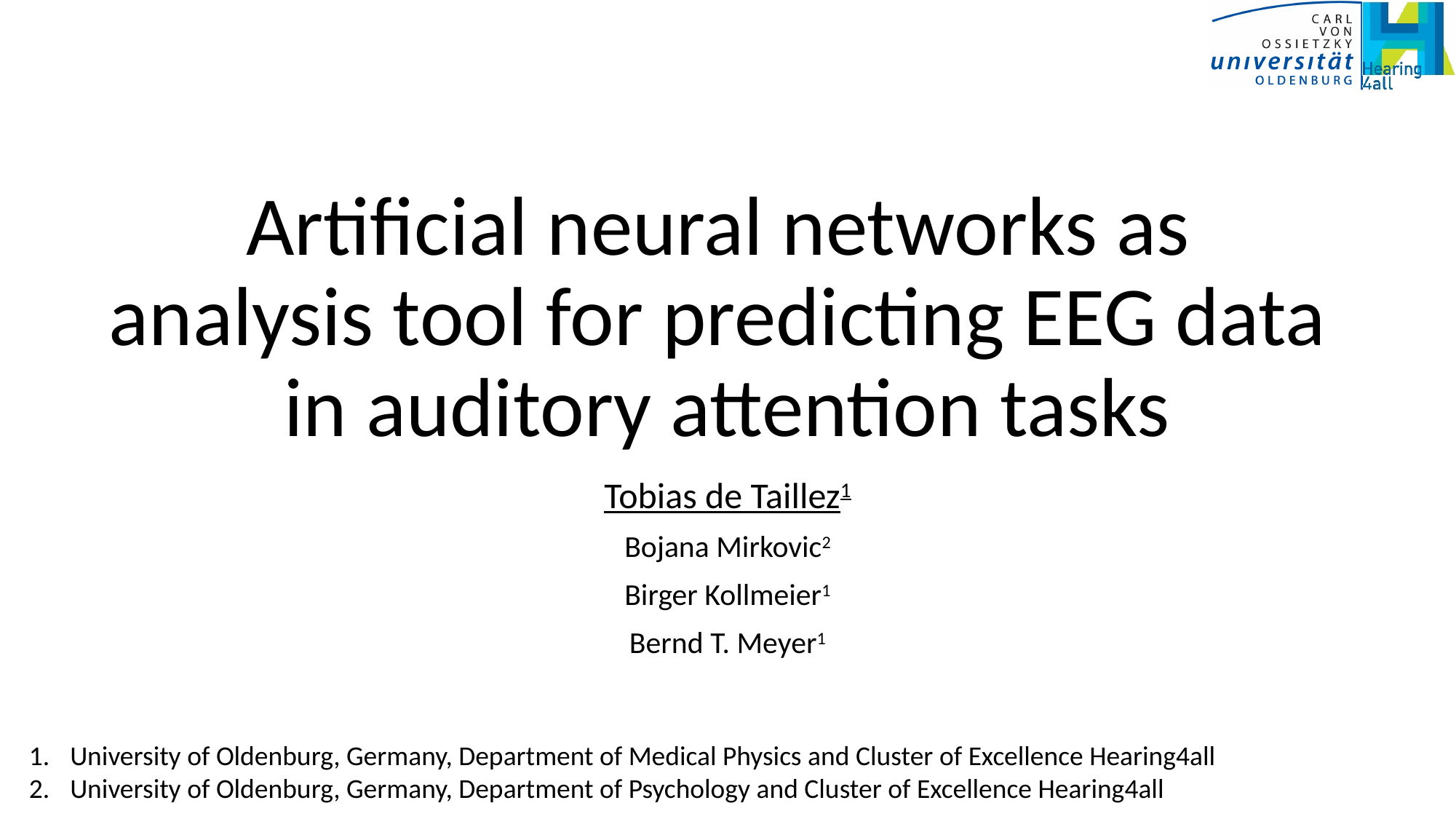

# Artificial neural networks as analysis tool for predicting EEG data in auditory attention tasks
Tobias de Taillez1
Bojana Mirkovic2
Birger Kollmeier1
Bernd T. Meyer1
University of Oldenburg, Germany, Department of Medical Physics and Cluster of Excellence Hearing4all
University of Oldenburg, Germany, Department of Psychology and Cluster of Excellence Hearing4all